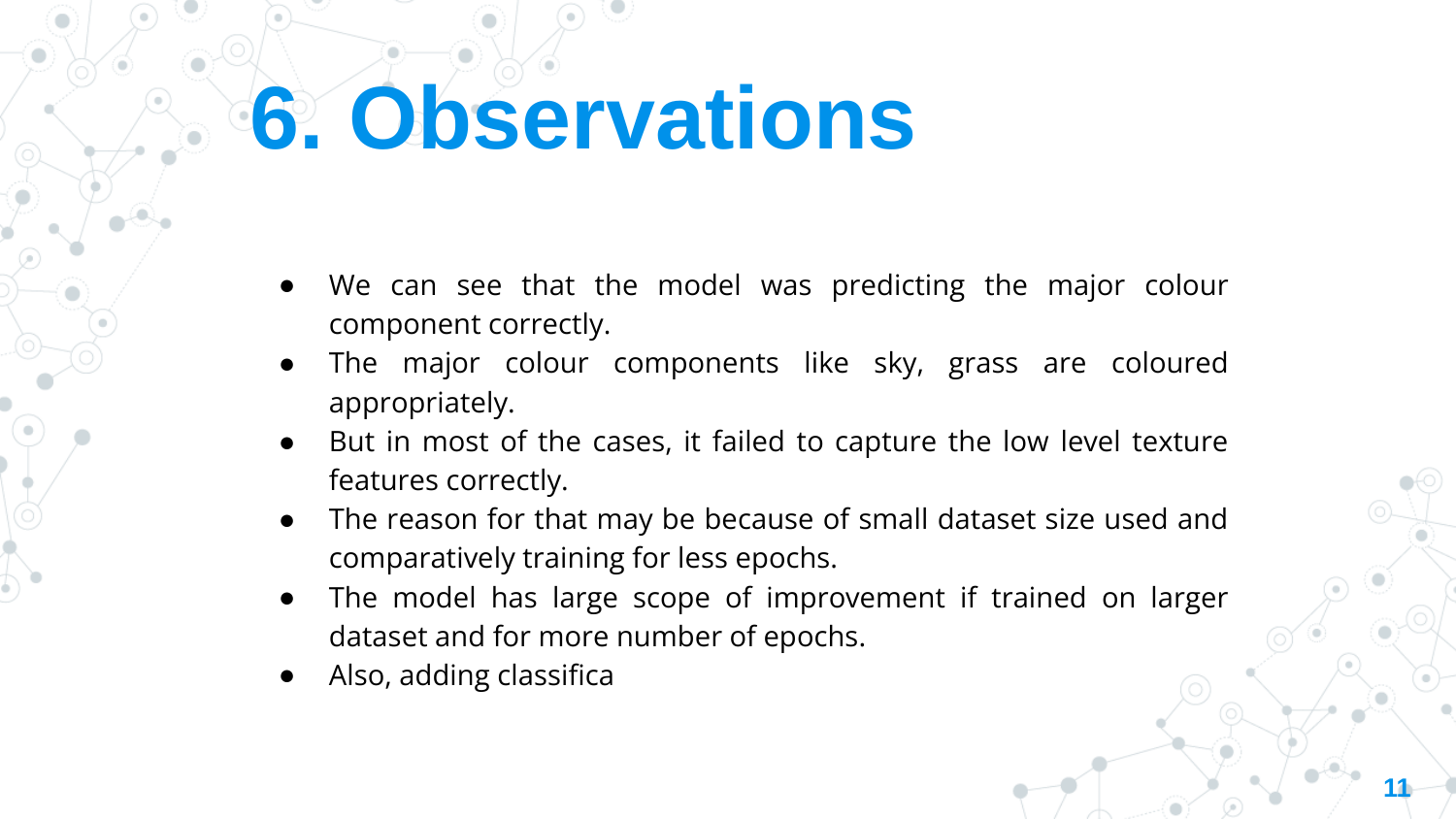

# 6. Observations
We can see that the model was predicting the major colour component correctly.
The major colour components like sky, grass are coloured appropriately.
But in most of the cases, it failed to capture the low level texture features correctly.
The reason for that may be because of small dataset size used and comparatively training for less epochs.
The model has large scope of improvement if trained on larger dataset and for more number of epochs.
Also, adding classifica
11